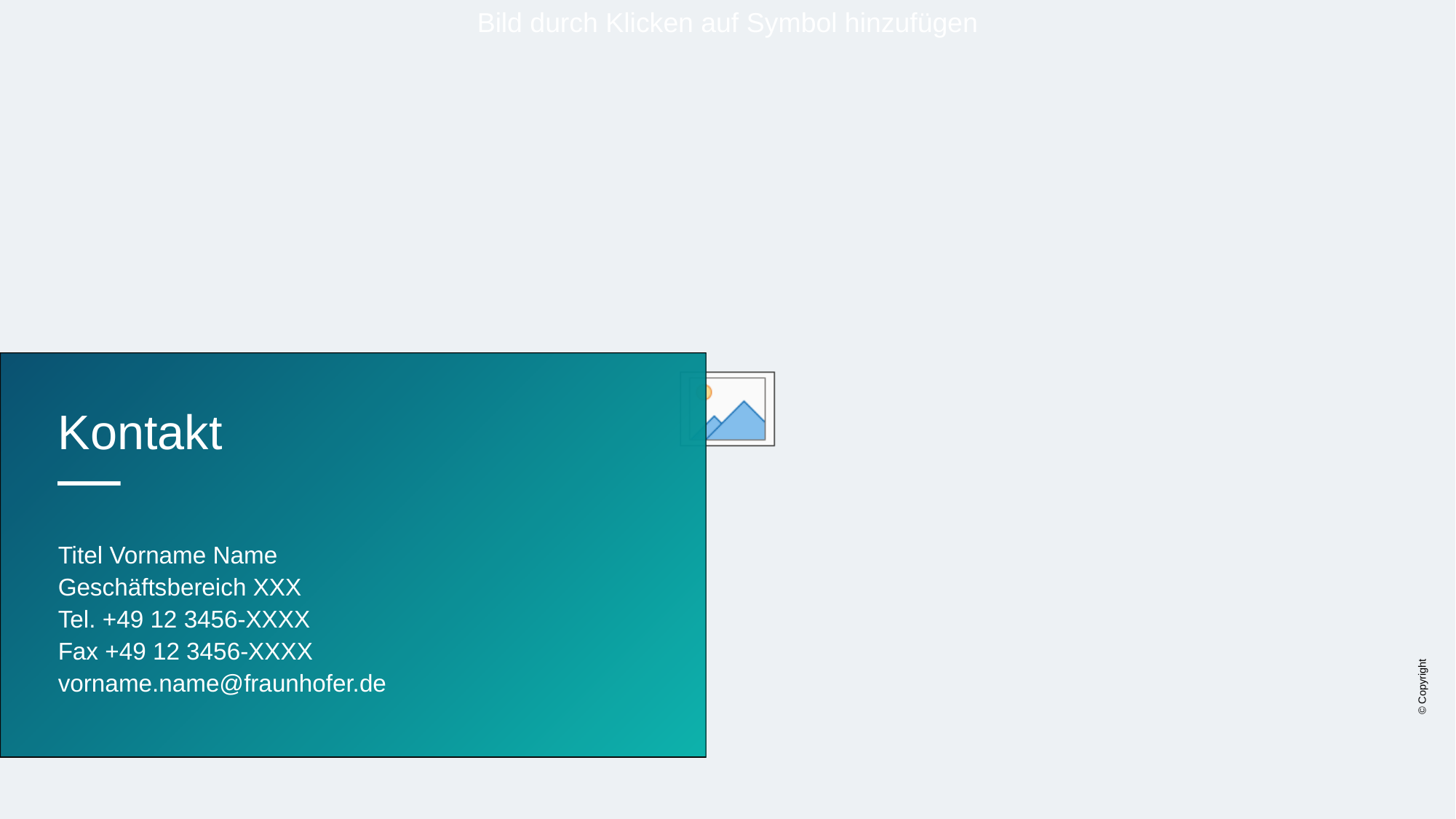

Kontakt
—
Titel Vorname Name
Geschäftsbereich XXX
Tel. +49 12 3456-XXXX
Fax +49 12 3456-XXXX
vorname.name@fraunhofer.de
© Copyright